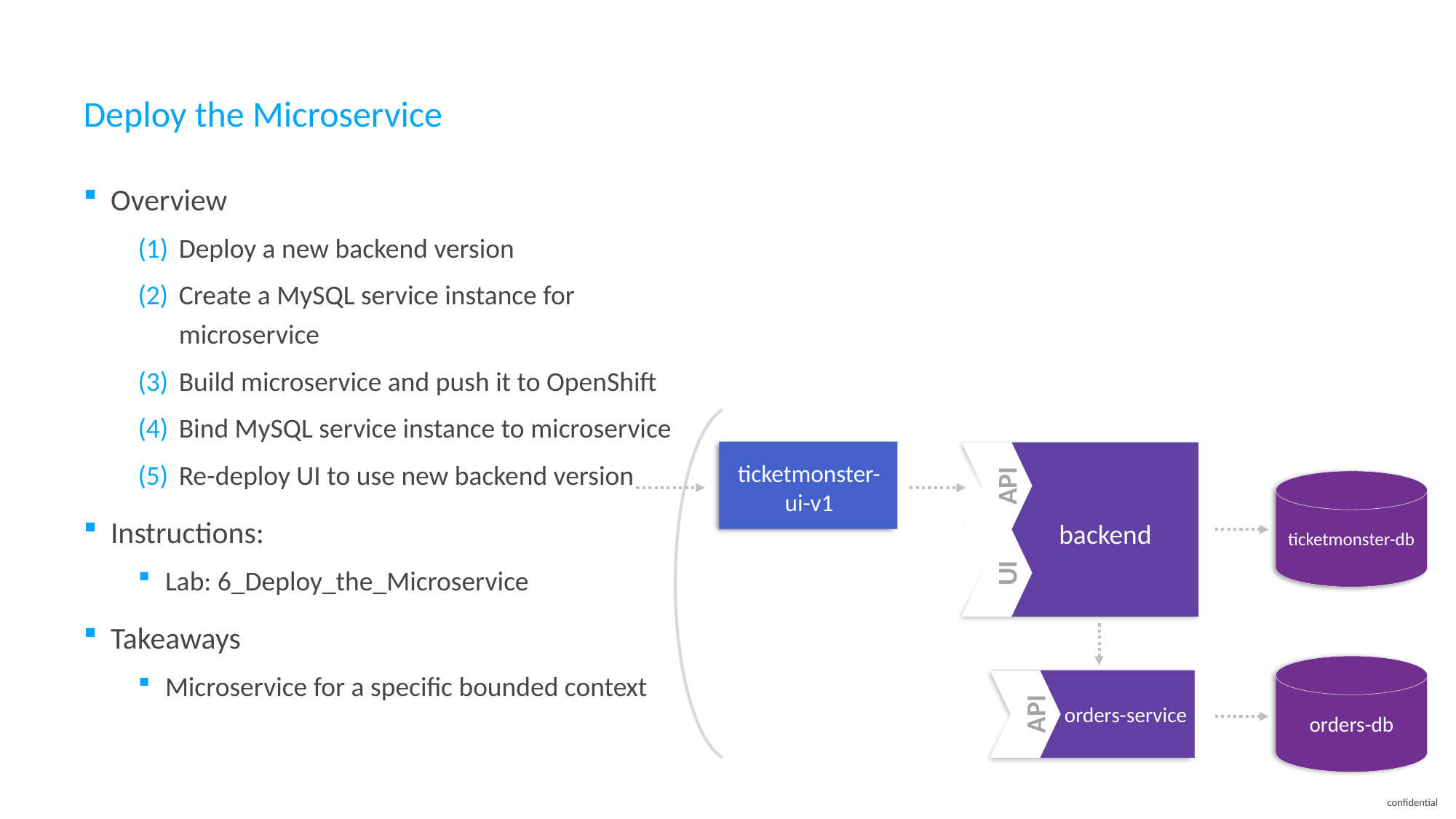

# Deploy the Microservice
Overview
Deploy a new backend version
Create a MySQL service instance for microservice
Build microservice and push it to OpenShift
Bind MySQL service instance to microservice
Re-deploy UI to use new backend version
Instructions:
Lab: 6_Deploy_the_Microservice
Takeaways
Microservice for a specific bounded context

ticketmonster-ui-v1
API
ticketmonster-db
backend

UI
orders-db

orders-service
API